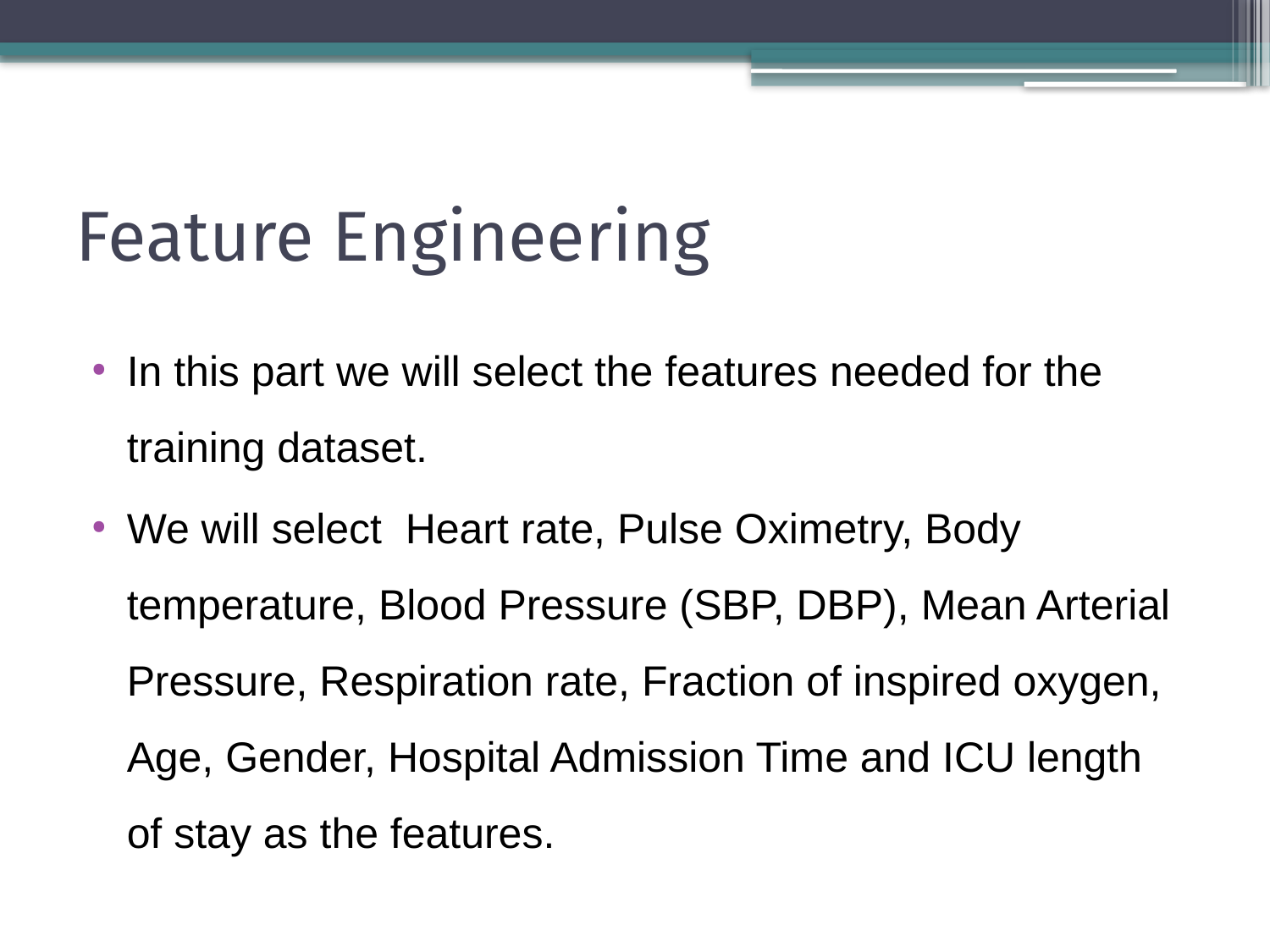

# Feature Engineering
In this part we will select the features needed for the training dataset.
We will select  Heart rate, Pulse Oximetry, Body temperature, Blood Pressure (SBP, DBP), Mean Arterial Pressure, Respiration rate, Fraction of inspired oxygen, Age, Gender, Hospital Admission Time and ICU length  of stay as the features.